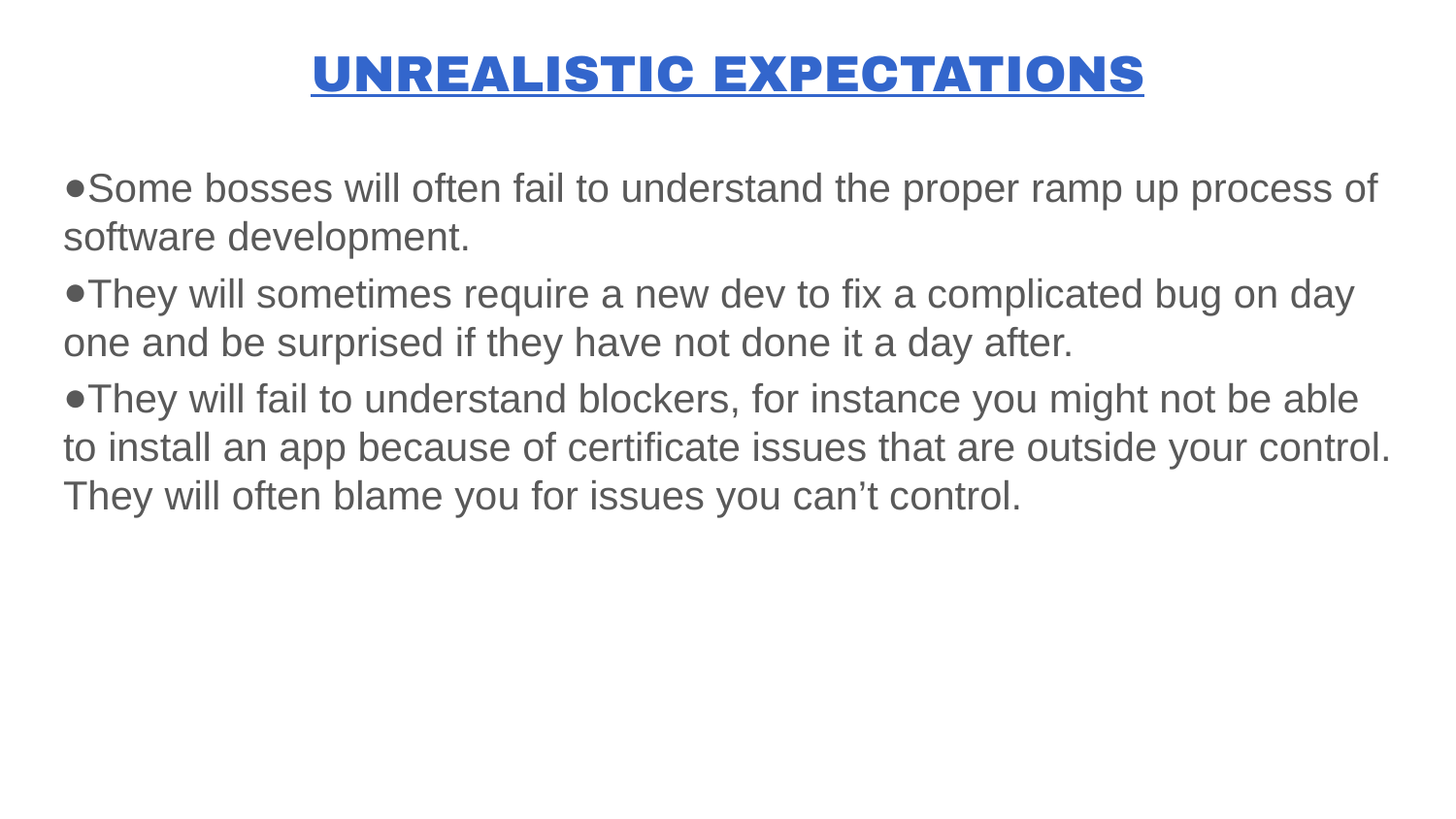

# UNREALISTIC EXPECTATIONS
Some bosses will often fail to understand the proper ramp up process of software development.
They will sometimes require a new dev to fix a complicated bug on day one and be surprised if they have not done it a day after.
They will fail to understand blockers, for instance you might not be able to install an app because of certificate issues that are outside your control.  They will often blame you for issues you can’t control.